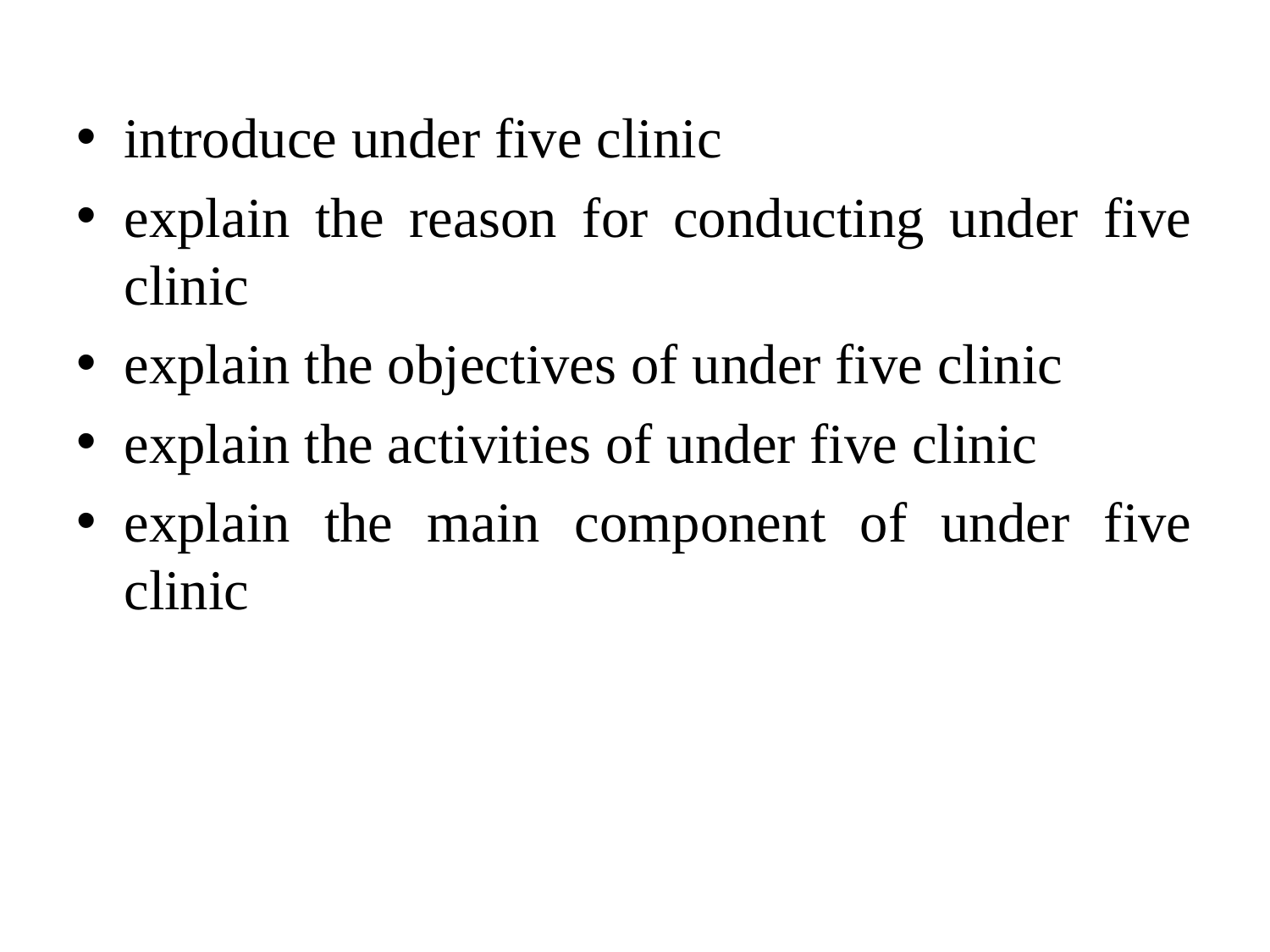

introduce under five clinic
explain the reason for conducting under five clinic
explain the objectives of under five clinic
explain the activities of under five clinic
explain the main component of under five clinic